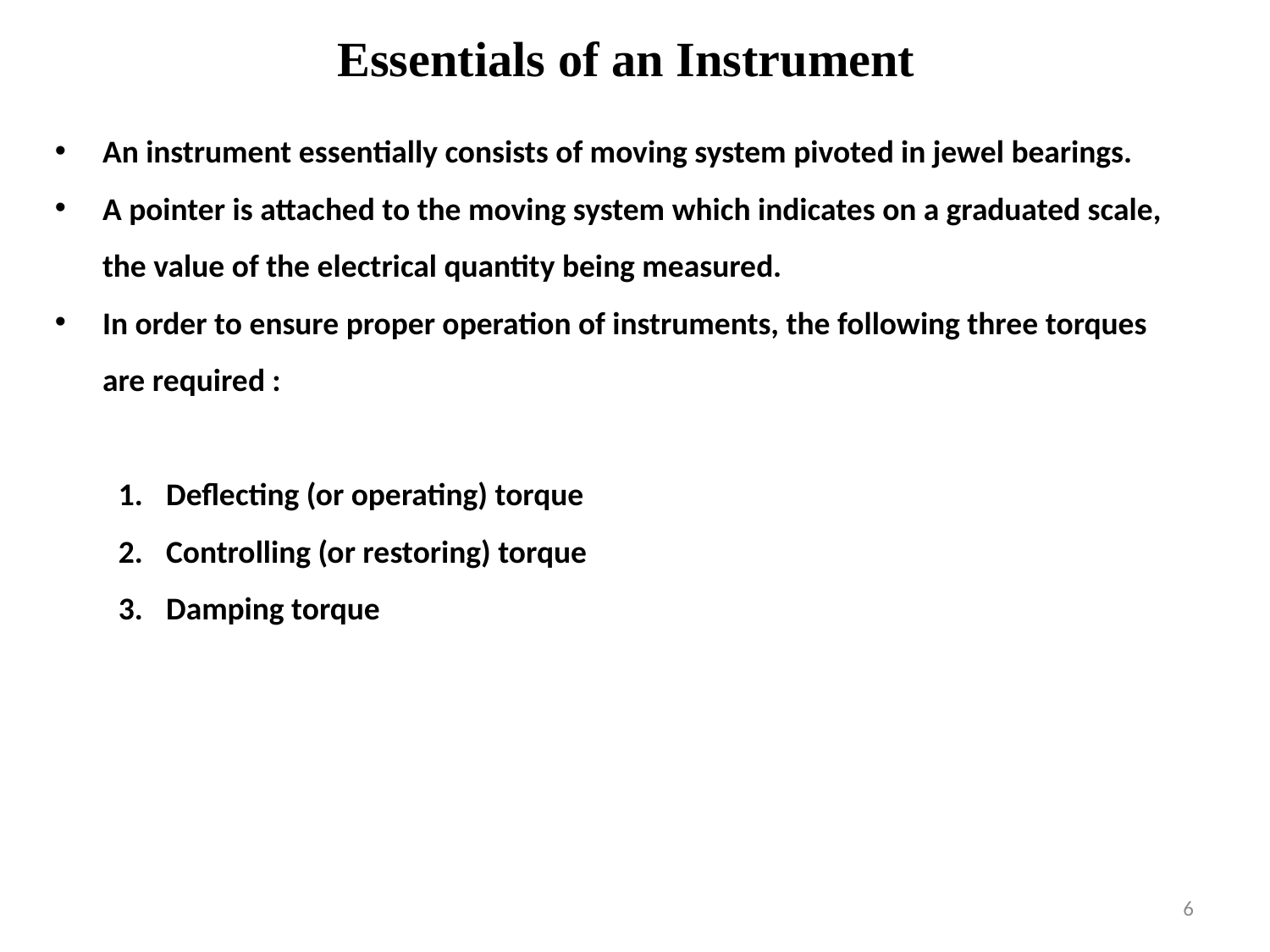

Essentials of an Instrument
An instrument essentially consists of moving system pivoted in jewel bearings.
A pointer is attached to the moving system which indicates on a graduated scale, the value of the electrical quantity being measured.
In order to ensure proper operation of instruments, the following three torques are required :

Deflecting (or operating) torque
Controlling (or restoring) torque
Damping torque
6